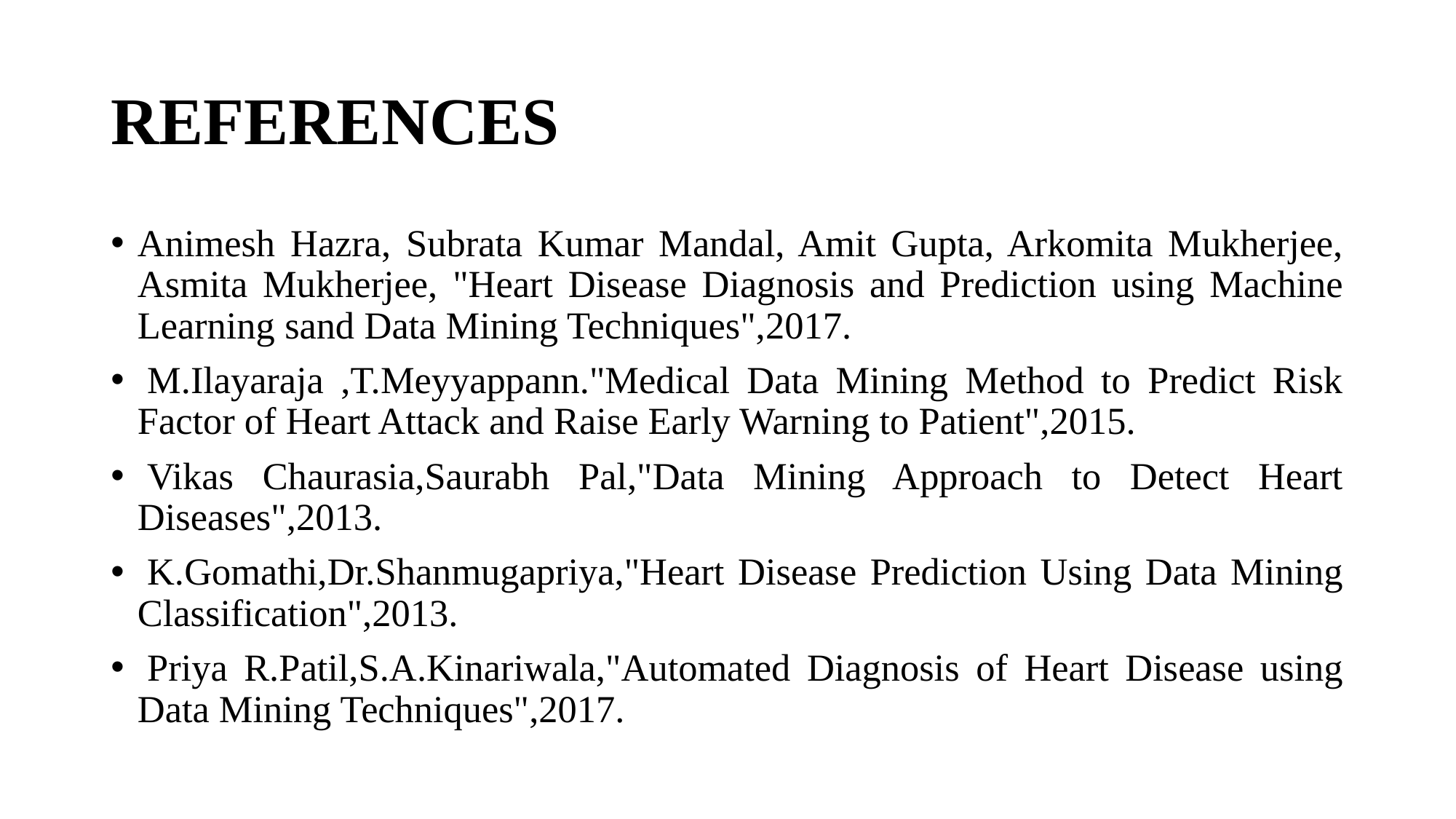

# REFERENCES
Animesh Hazra, Subrata Kumar Mandal, Amit Gupta, Arkomita Mukherjee, Asmita Mukherjee, "Heart Disease Diagnosis and Prediction using Machine Learning sand Data Mining Techniques",2017.
 M.Ilayaraja ,T.Meyyappann."Medical Data Mining Method to Predict Risk Factor of Heart Attack and Raise Early Warning to Patient",2015.
 Vikas Chaurasia,Saurabh Pal,"Data Mining Approach to Detect Heart Diseases",2013.
 K.Gomathi,Dr.Shanmugapriya,"Heart Disease Prediction Using Data Mining Classification",2013.
 Priya R.Patil,S.A.Kinariwala,"Automated Diagnosis of Heart Disease using Data Mining Techniques",2017.